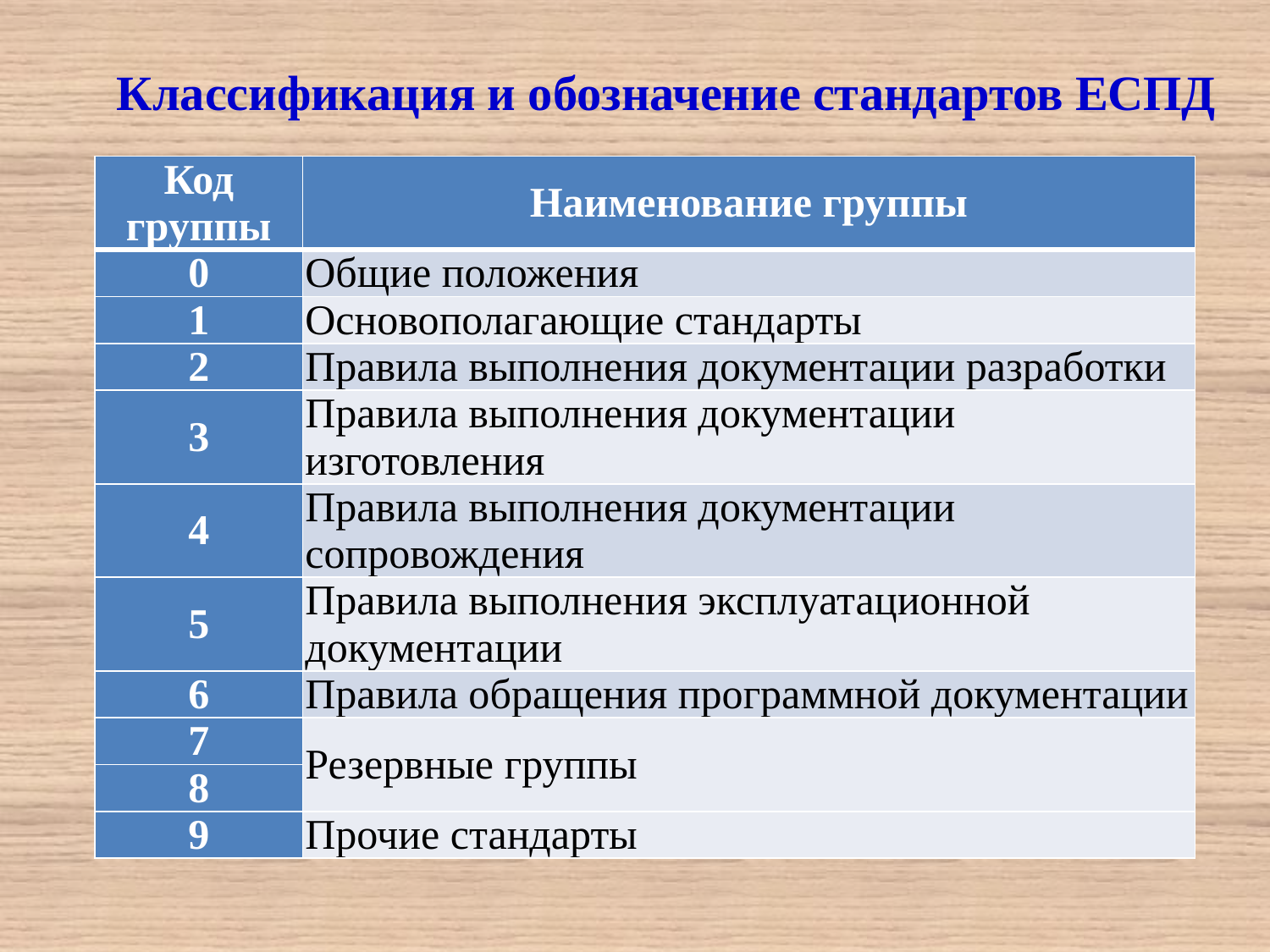

Классификация и обозначение стандартов ЕСПД

| Код группы | Наименование группы |
| --- | --- |
| 0 | Общие положения |
| 1 | Основополагающие стандарты |
| 2 | Правила выполнения документации разработки |
| 3 | Правила выполнения документации изготовления |
| 4 | Правила выполнения документации сопровождения |
| 5 | Правила выполнения эксплуатационной документации |
| 6 | Правила обращения программной документации |
| 7 | Резервные группы |
| 8 |  |
| 9 | Прочие стандарты |